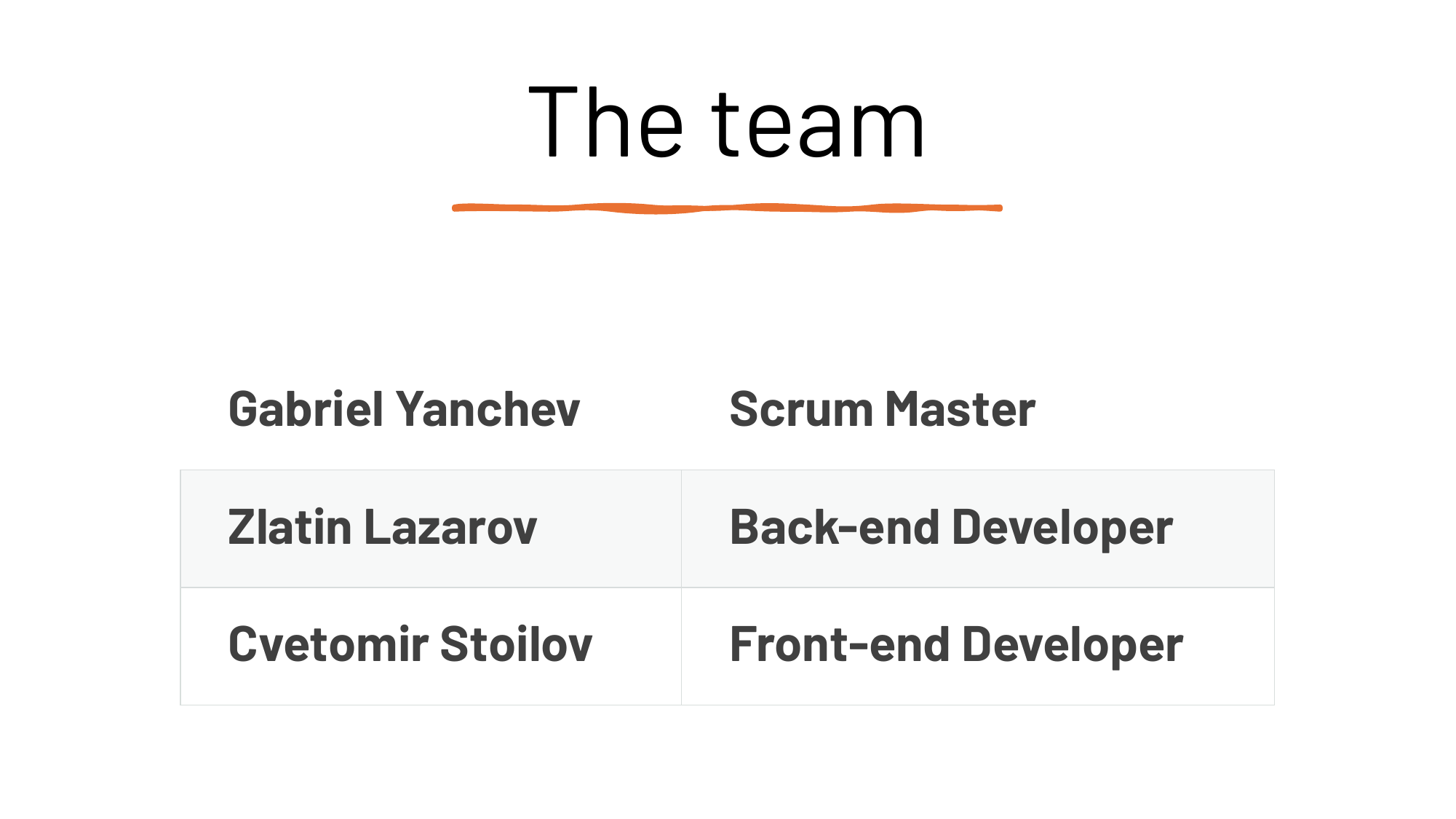

# The team

| Gabriel Yanchev | Scrum Master |
| --- | --- |
| Zlatin Lazarov | Back-end Developer |
| Cvetomir Stoilov | Front-end Developer |